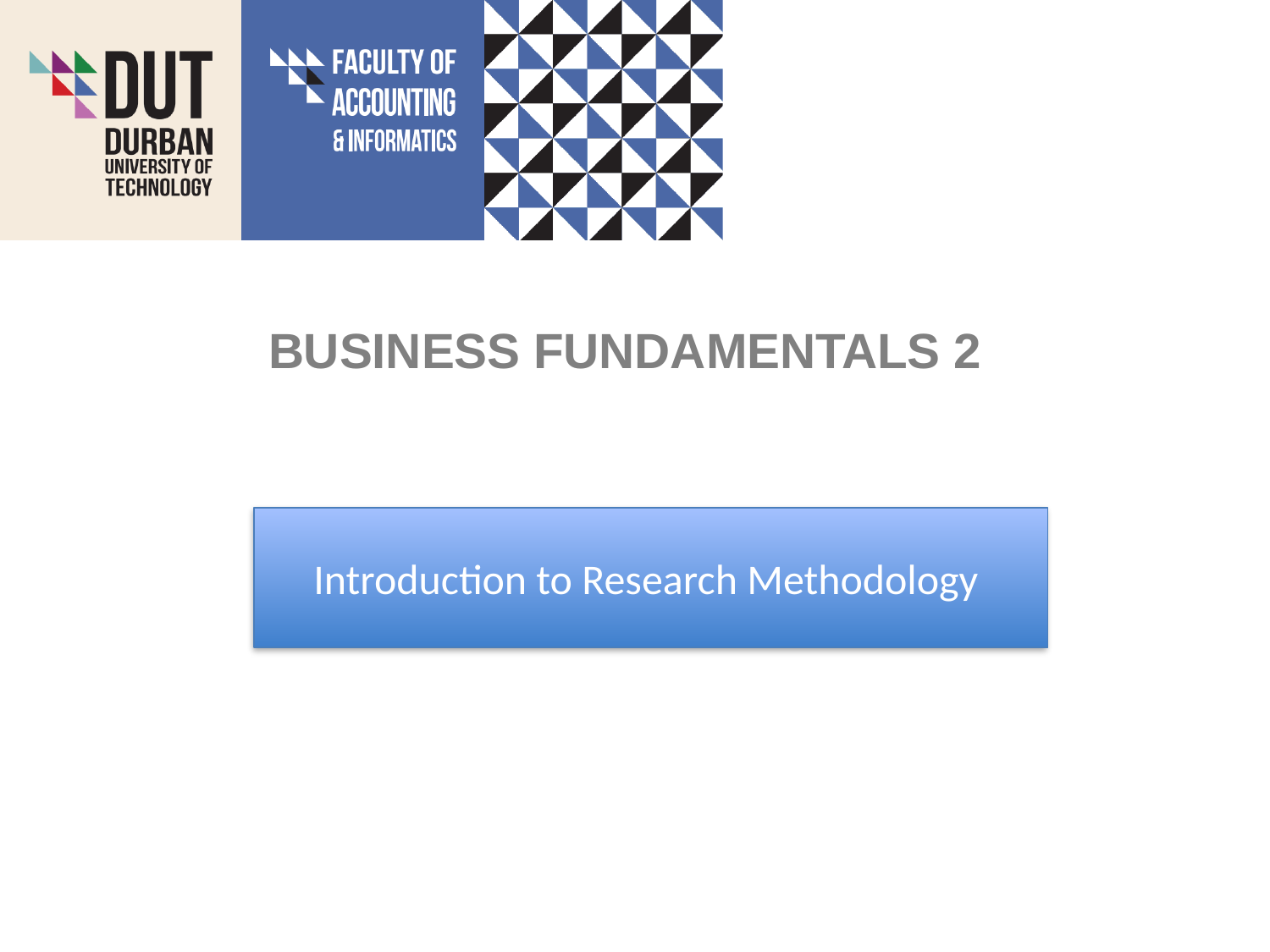

BUSINESS FUNDAMENTALS 2
Introduction to Research Methodology